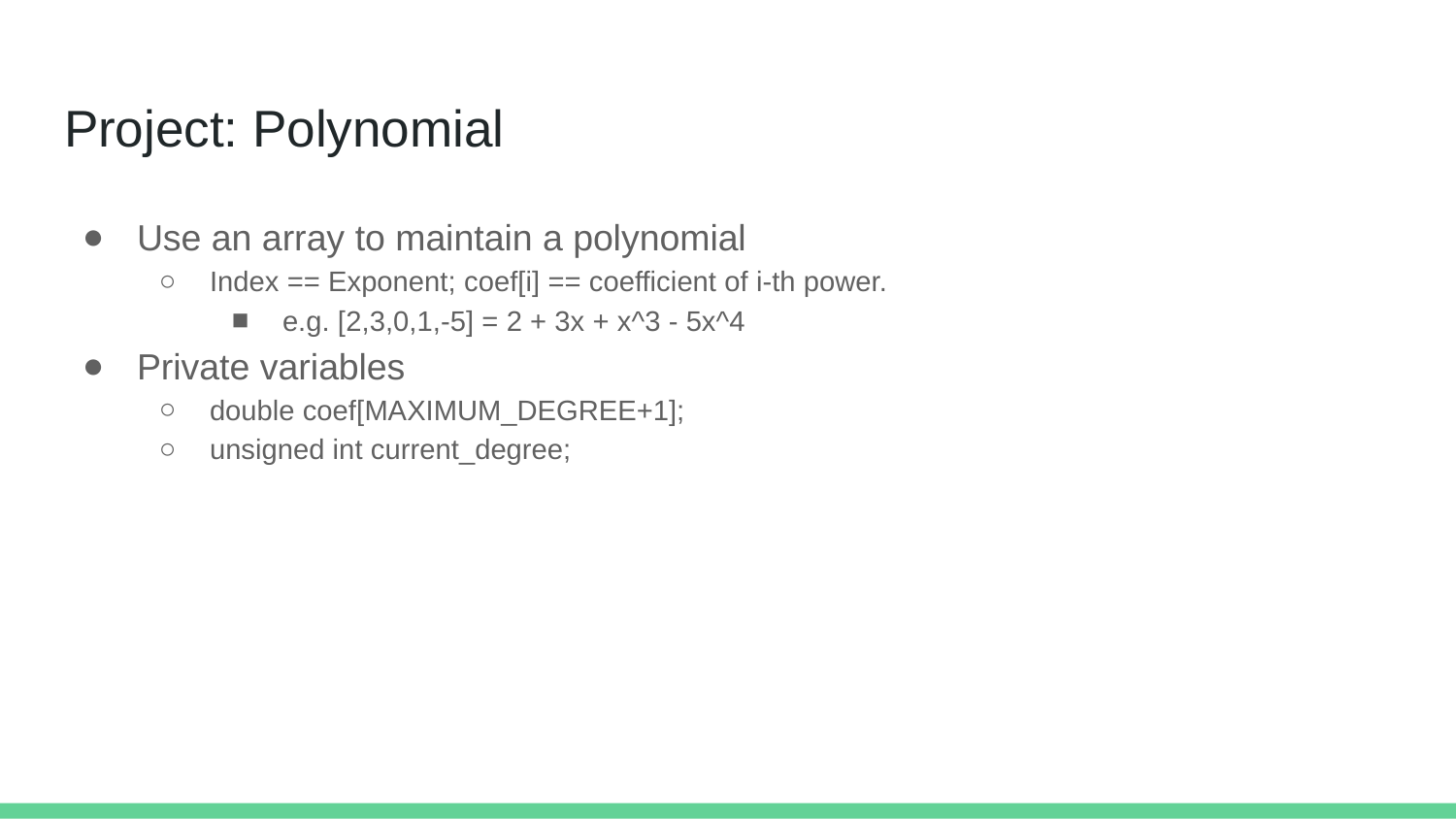

# Project: Polynomial
Use an array to maintain a polynomial
Index == Exponent; coef[i] == coefficient of i-th power.
e.g. [2,3,0,1,-5] = 2 + 3x + x^3 - 5x^4
Private variables
double coef[MAXIMUM_DEGREE+1];
unsigned int current_degree;